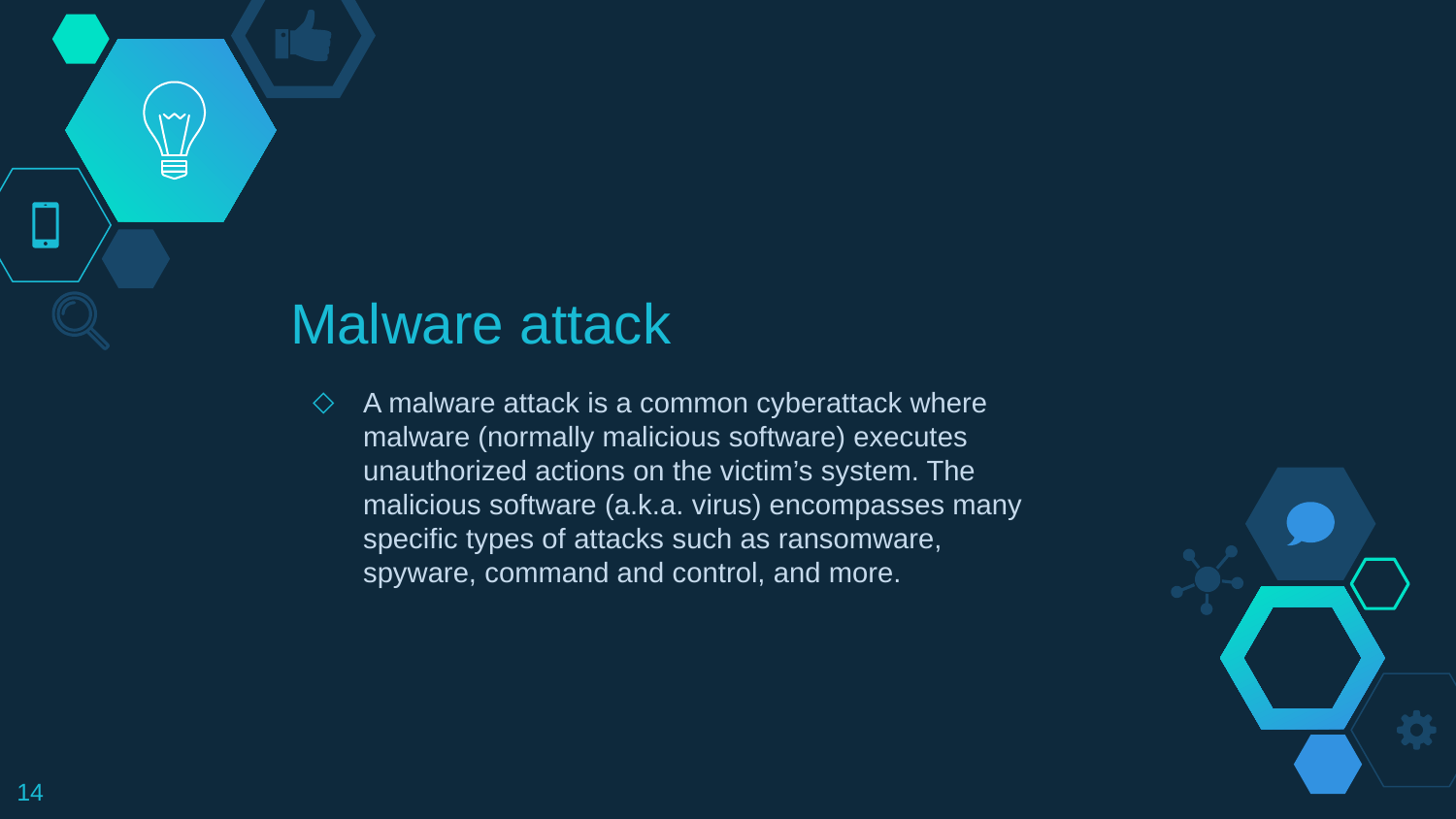

# Malware attack
A malware attack is a common cyberattack where malware (normally malicious software) executes unauthorized actions on the victim’s system. The malicious software (a.k.a. virus) encompasses many specific types of attacks such as ransomware, spyware, command and control, and more.
14